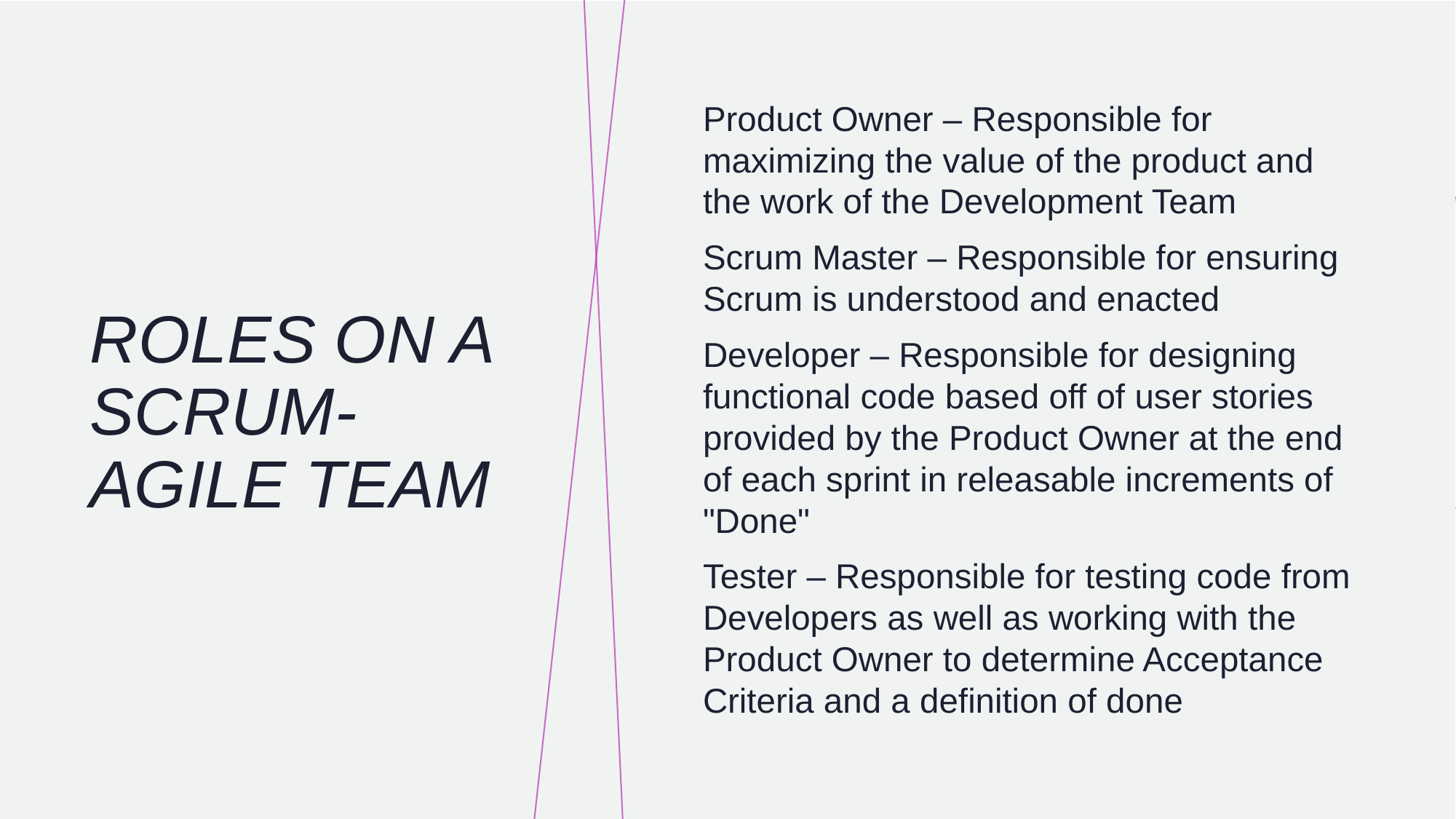

Product Owner – Responsible for maximizing the value of the product and the work of the Development Team
Scrum Master – Responsible for ensuring Scrum is understood and enacted
Developer – Responsible for designing functional code based off of user stories provided by the Product Owner at the end of each sprint in releasable increments of "Done"
Tester – Responsible for testing code from Developers as well as working with the Product Owner to determine Acceptance Criteria and a definition of done
# Roles on a scrum-agile team